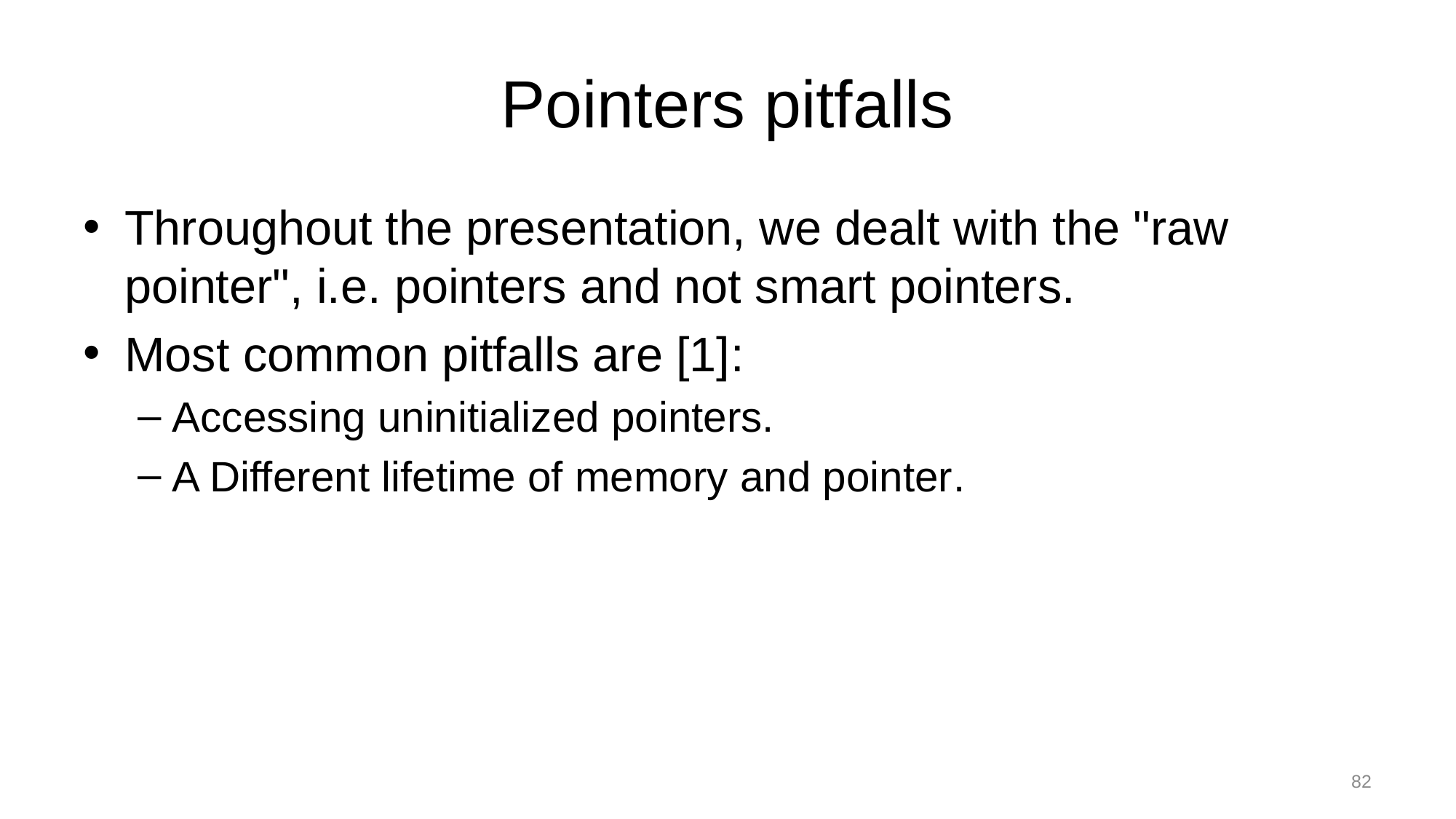

# Pointers pitfalls
Throughout the presentation, we dealt with the "raw pointer", i.e. pointers and not smart pointers.
Most common pitfalls are [1]:
Accessing uninitialized pointers.
A Different lifetime of memory and pointer.

82